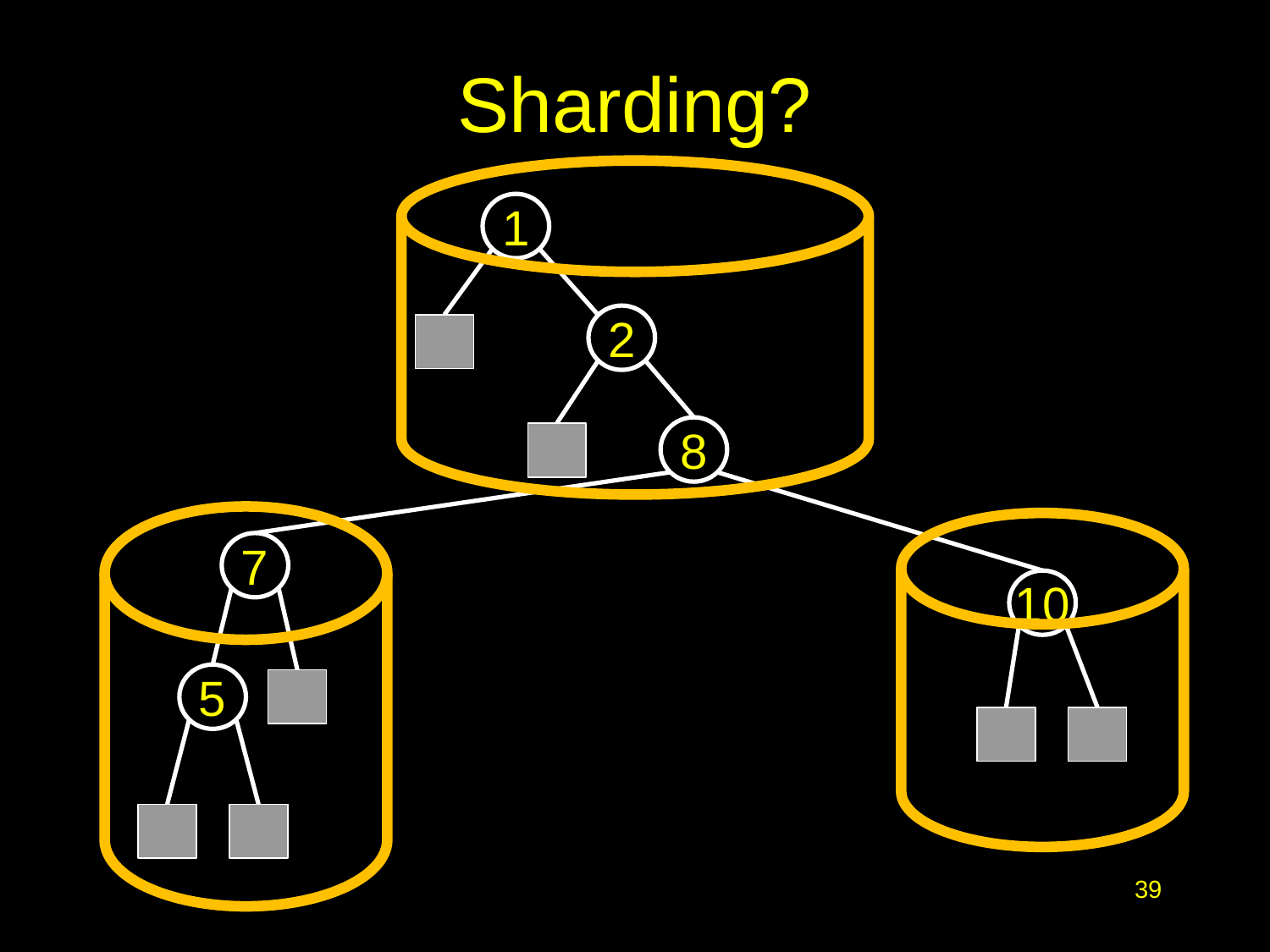

# Sharding?

1
2

8

7
5

10

39